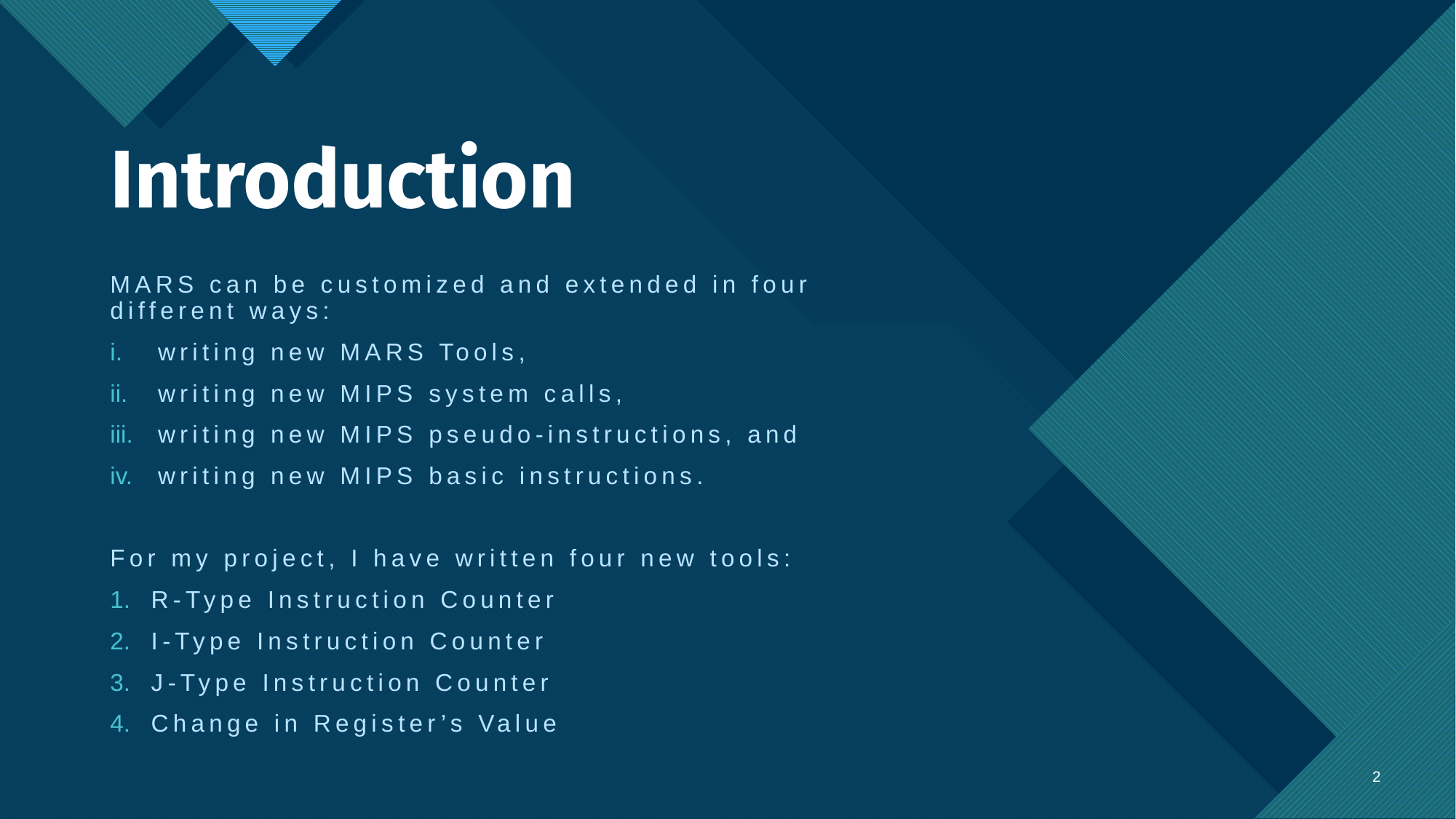

# Introduction
MARS can be customized and extended in four different ways:
writing new MARS Tools,
writing new MIPS system calls,
writing new MIPS pseudo-instructions, and
writing new MIPS basic instructions.

For my project, I have written four new tools:
R-Type Instruction Counter
I-Type Instruction Counter
J-Type Instruction Counter
Change in Register’s Value

2